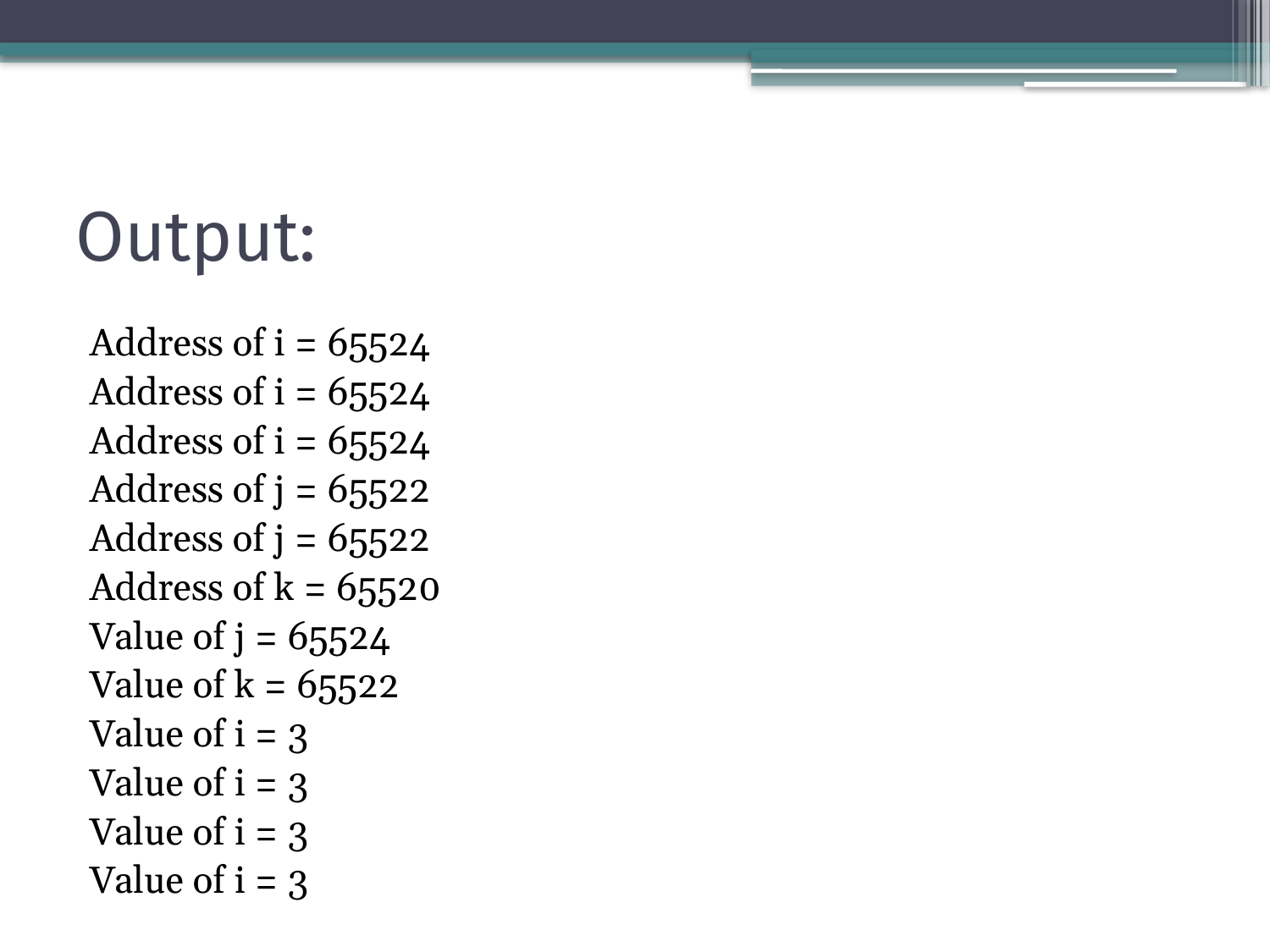

# Output:
Address of i = 65524
Address of i = 65524
Address of i = 65524
Address of j = 65522
Address of j = 65522
Address of k = 65520
Value of j = 65524
Value of k = 65522
Value of i = 3
Value of i = 3
Value of i = 3
Value of i = 3